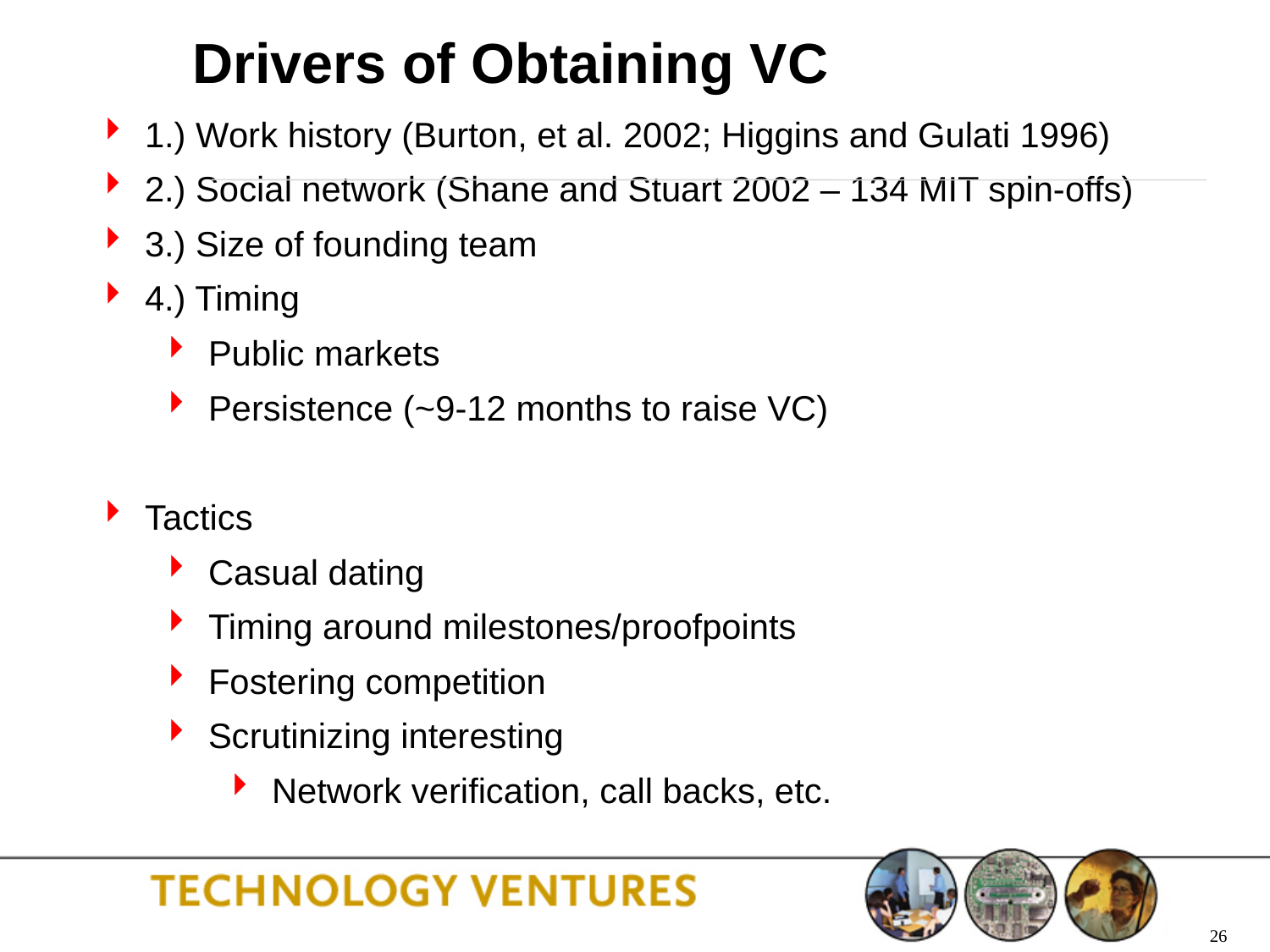

Drivers of Obtaining VC
1.) Work history (Burton, et al. 2002; Higgins and Gulati 1996)
2.) Social network (Shane and Stuart 2002 – 134 MIT spin-offs)
3.) Size of founding team
4.) Timing
Public markets
Persistence (~9-12 months to raise VC)

Tactics
Casual dating
Timing around milestones/proofpoints
Fostering competition
Scrutinizing interesting
Network verification, call backs, etc.